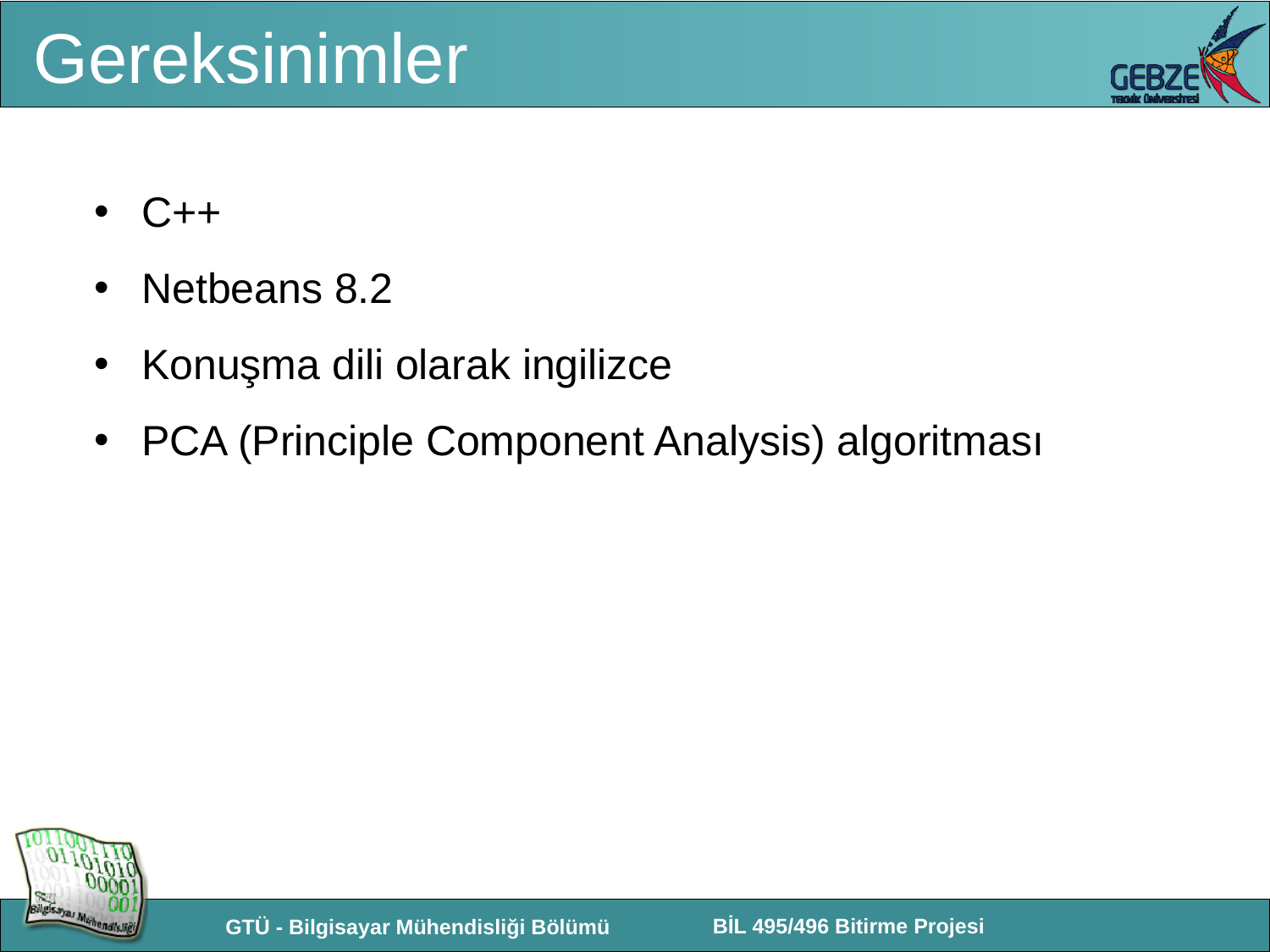

Gereksinimler
C++
Netbeans 8.2
Konuşma dili olarak ingilizce
PCA (Principle Component Analysis) algoritması